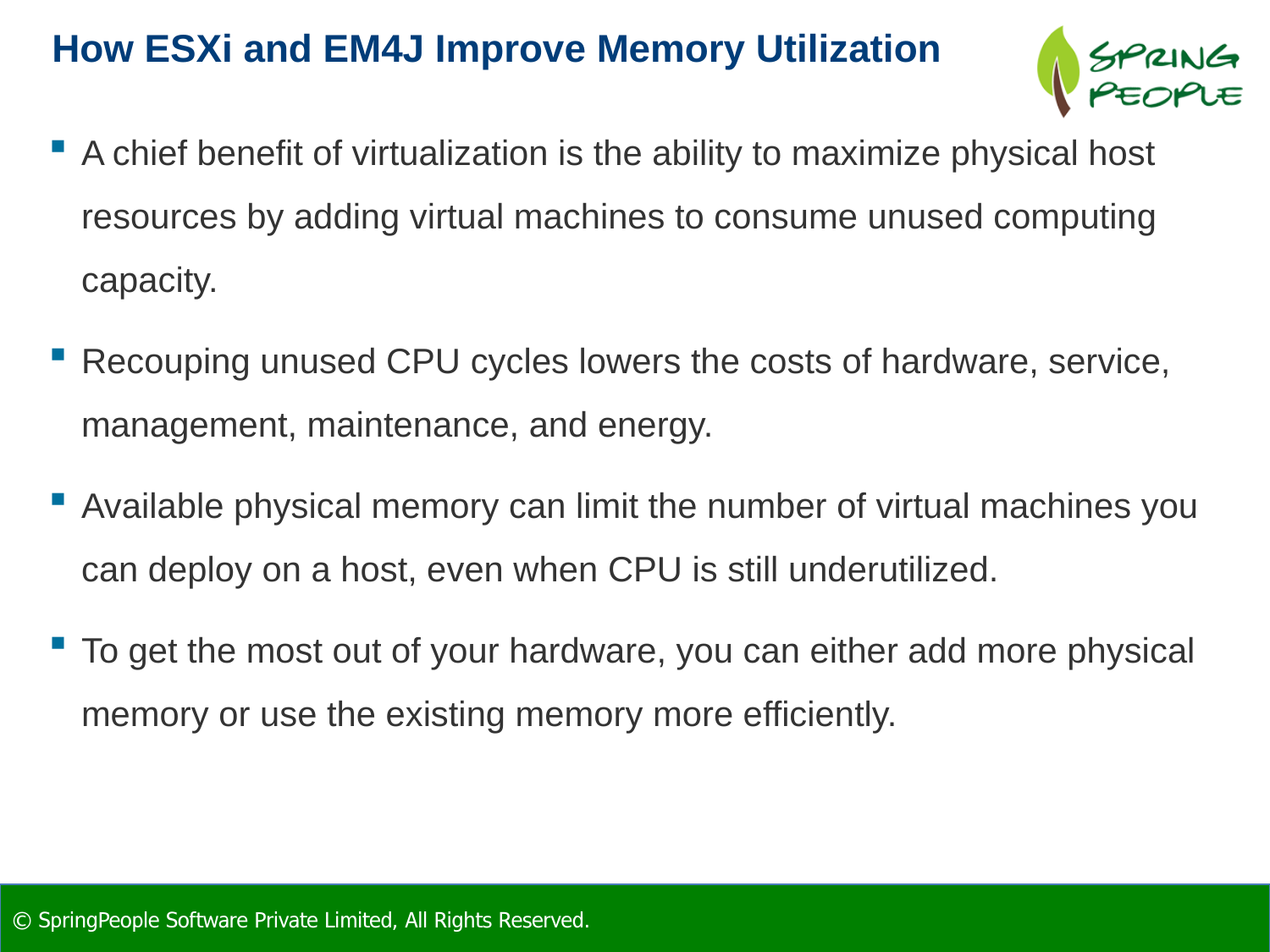

How ESXi and EM4J Improve Memory Utilization
A chief benefit of virtualization is the ability to maximize physical host resources by adding virtual machines to consume unused computing capacity.
Recouping unused CPU cycles lowers the costs of hardware, service, management, maintenance, and energy.
Available physical memory can limit the number of virtual machines you can deploy on a host, even when CPU is still underutilized.
To get the most out of your hardware, you can either add more physical memory or use the existing memory more efficiently.